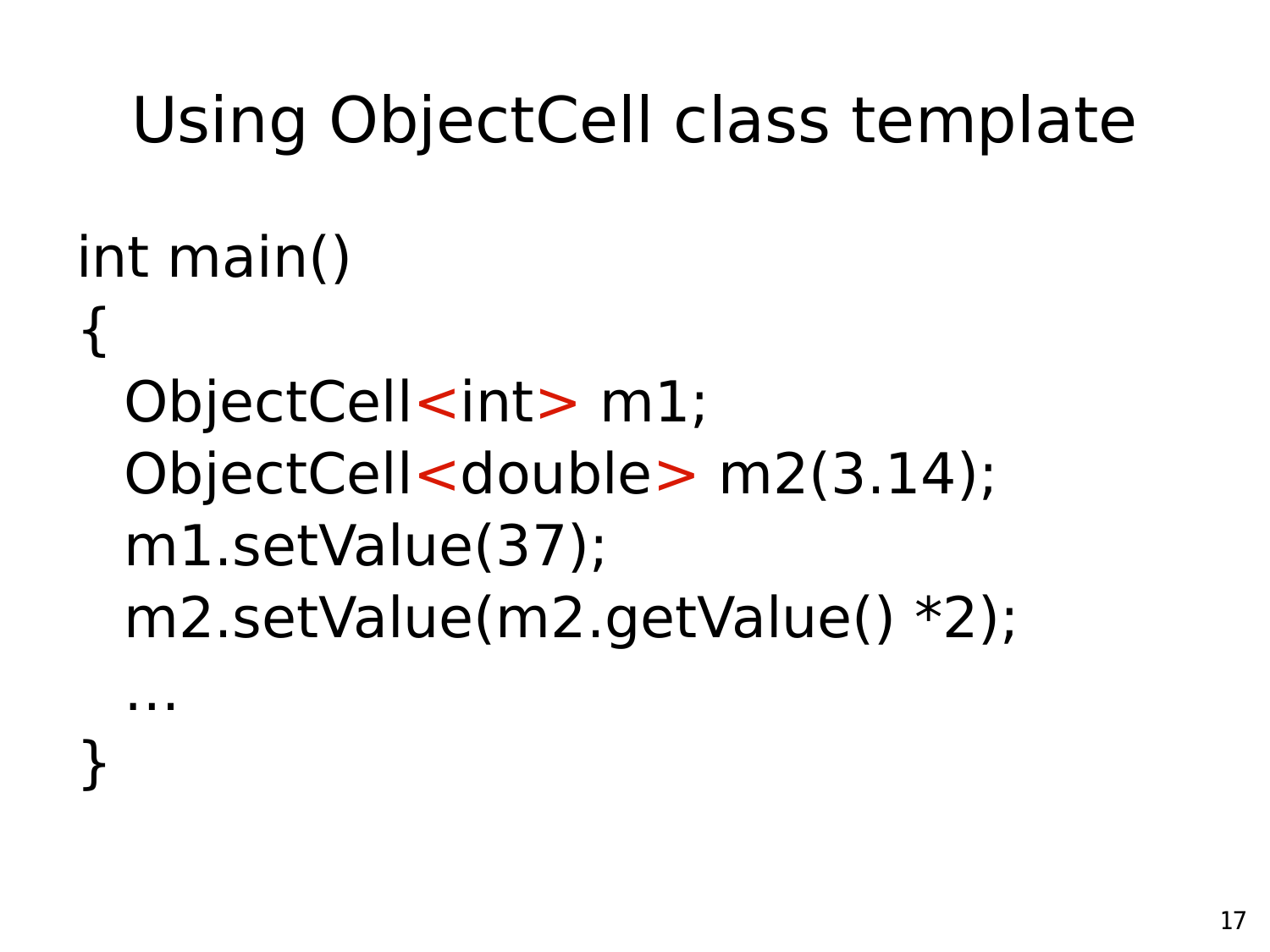

# Using ObjectCell class template
int main()
{
	ObjectCell<int> m1;
	ObjectCell<double> m2(3.14);
	m1.setValue(37);
	m2.setValue(m2.getValue() *2);
	…
}